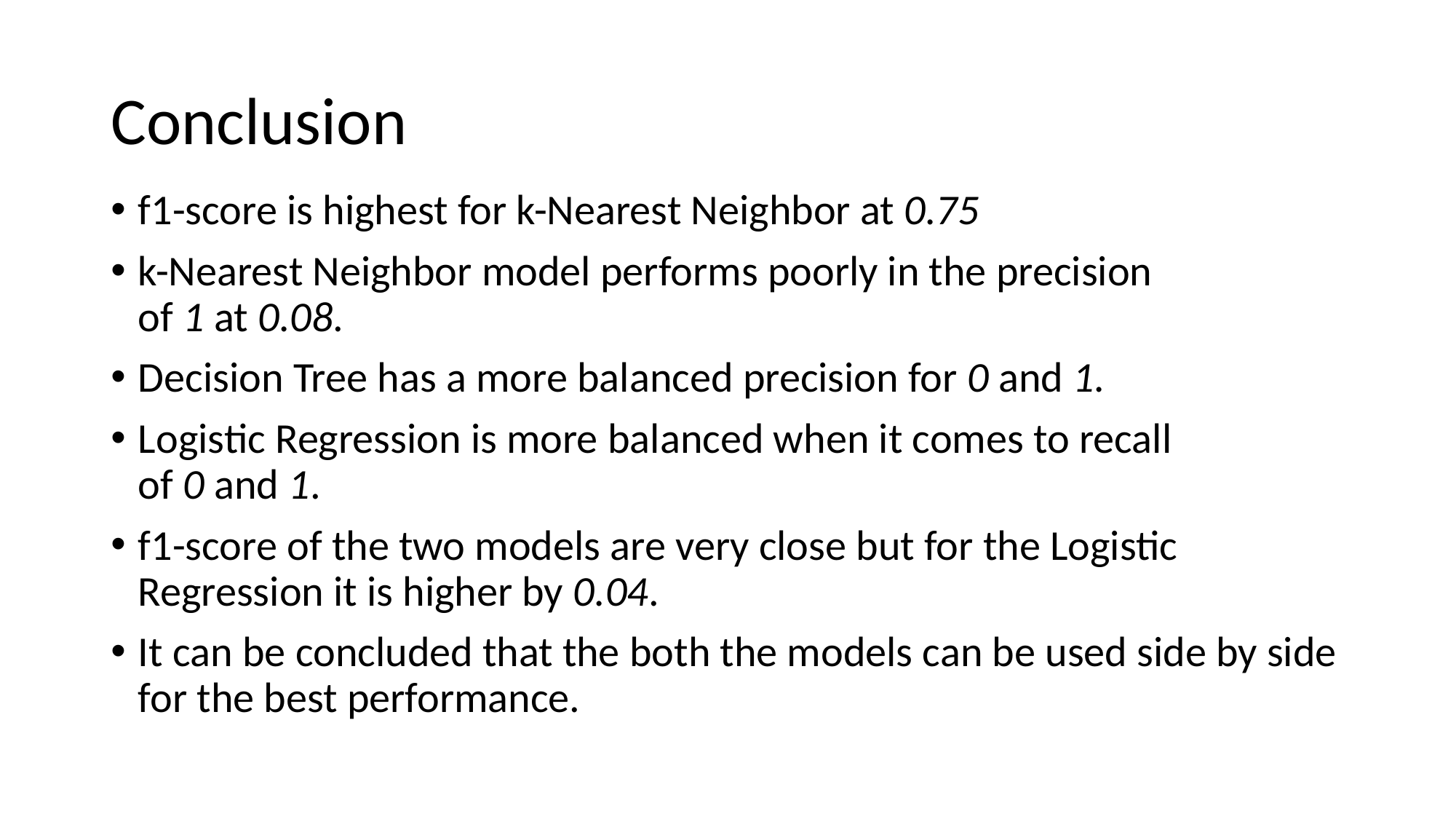

# Conclusion
f1-score is highest for k-Nearest Neighbor at 0.75
k-Nearest Neighbor model performs poorly in the precision of 1 at 0.08.
Decision Tree has a more balanced precision for 0 and 1.
Logistic Regression is more balanced when it comes to recall of 0 and 1.
f1-score of the two models are very close but for the Logistic Regression it is higher by 0.04.
It can be concluded that the both the models can be used side by side for the best performance.